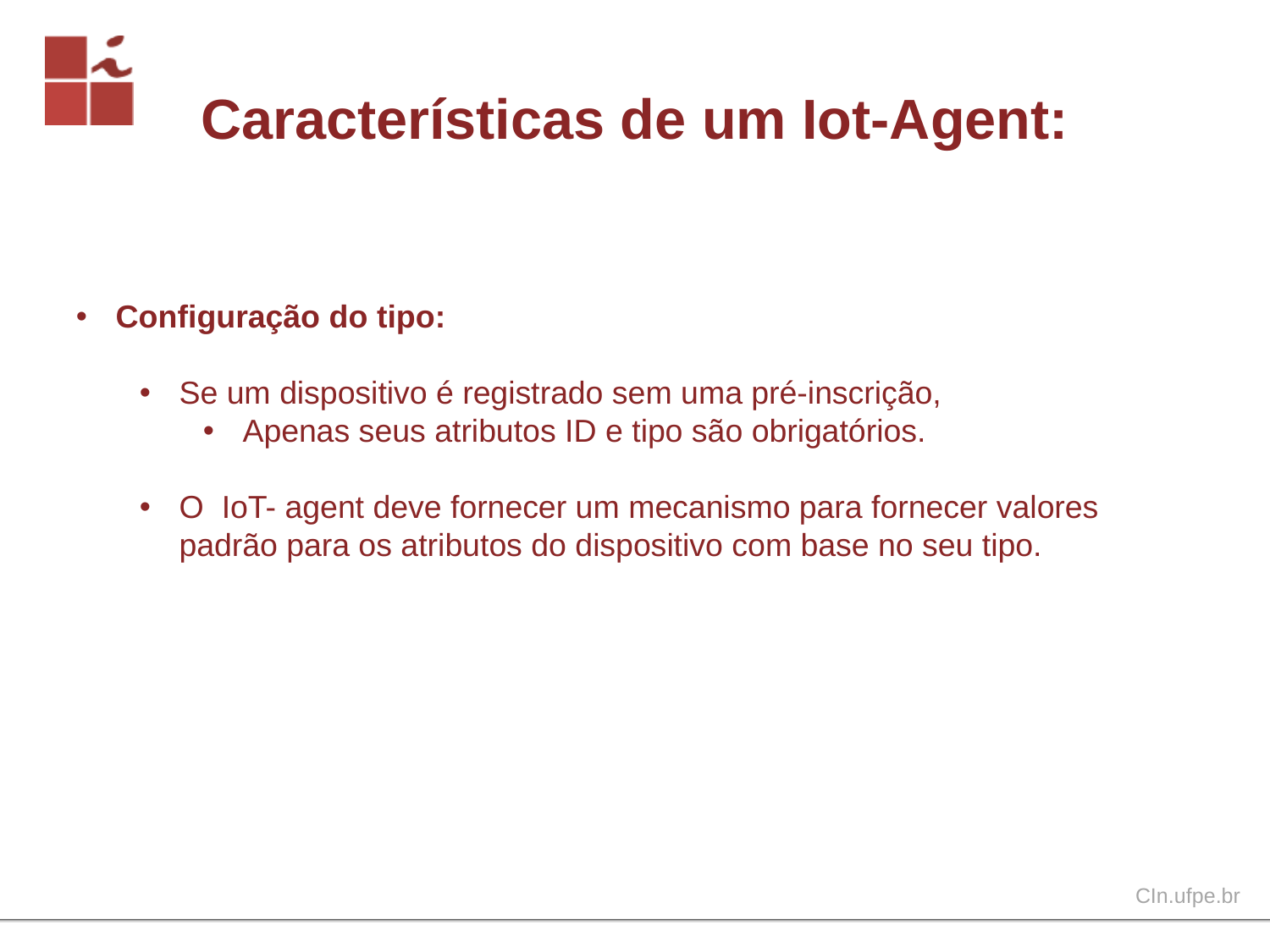

Características de um Iot-Agent:
Configuração do tipo:

Se um dispositivo é registrado sem uma pré-inscrição,
Apenas seus atributos ID e tipo são obrigatórios.

O  IoT- agent deve fornecer um mecanismo para fornecer valores padrão para os atributos do dispositivo com base no seu tipo.